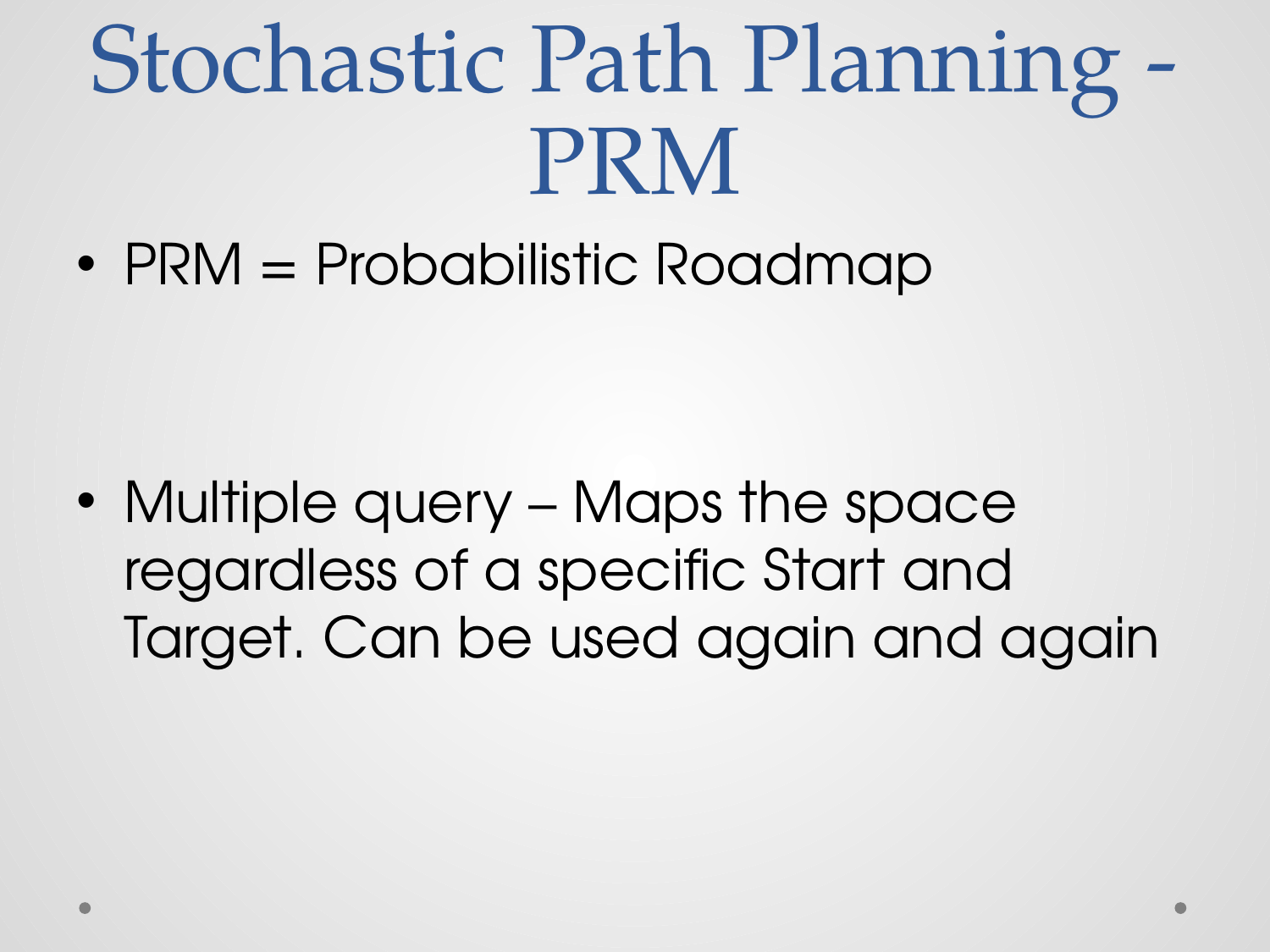

# Stochastic Path Planning - PRM
PRM = Probabilistic Roadmap

Multiple query – Maps the space regardless of a specific Start and Target. Can be used again and again